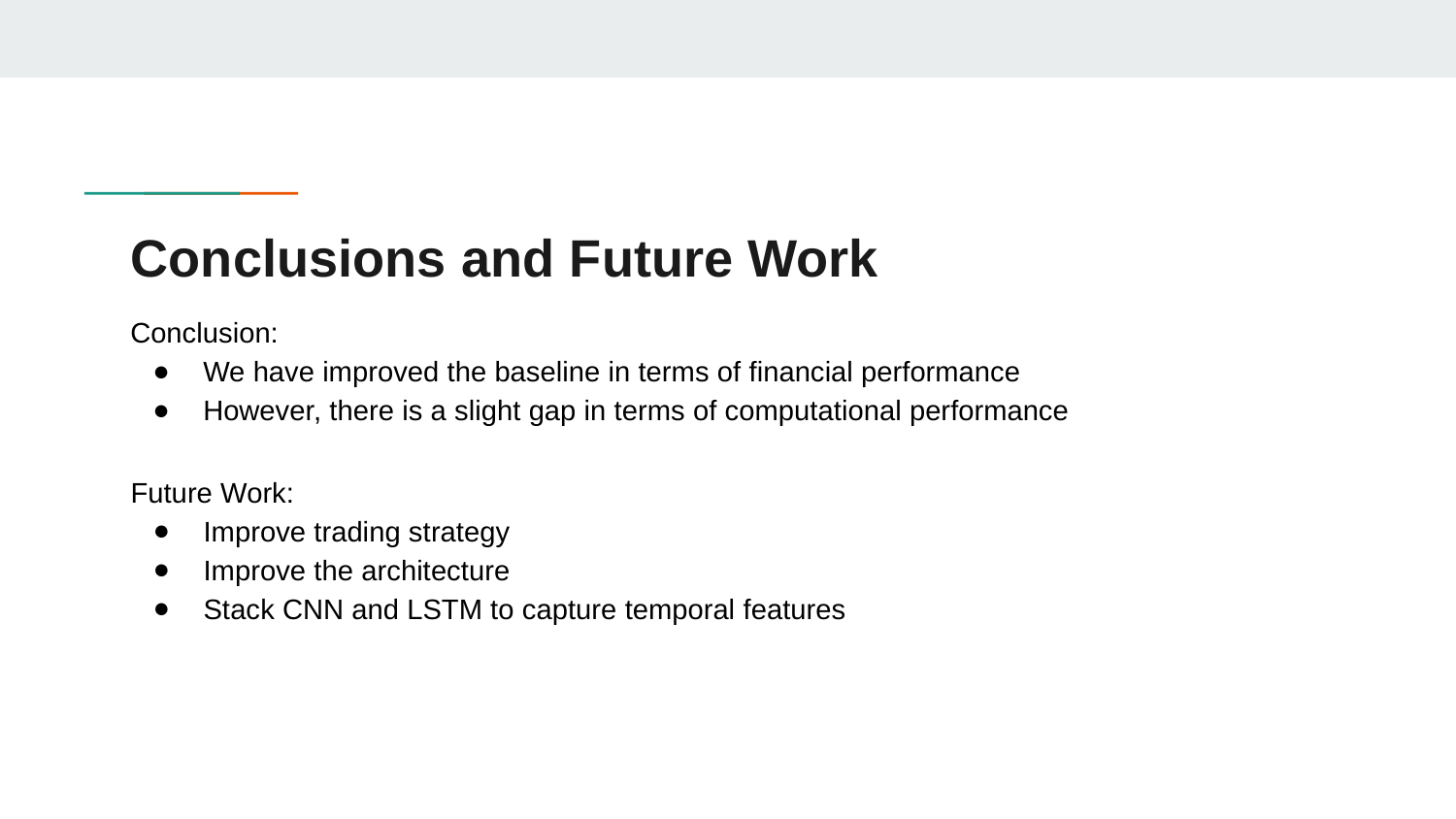

# Conclusions and Future Work
Conclusion:
We have improved the baseline in terms of financial performance
However, there is a slight gap in terms of computational performance
Future Work:
Improve trading strategy
Improve the architecture
Stack CNN and LSTM to capture temporal features